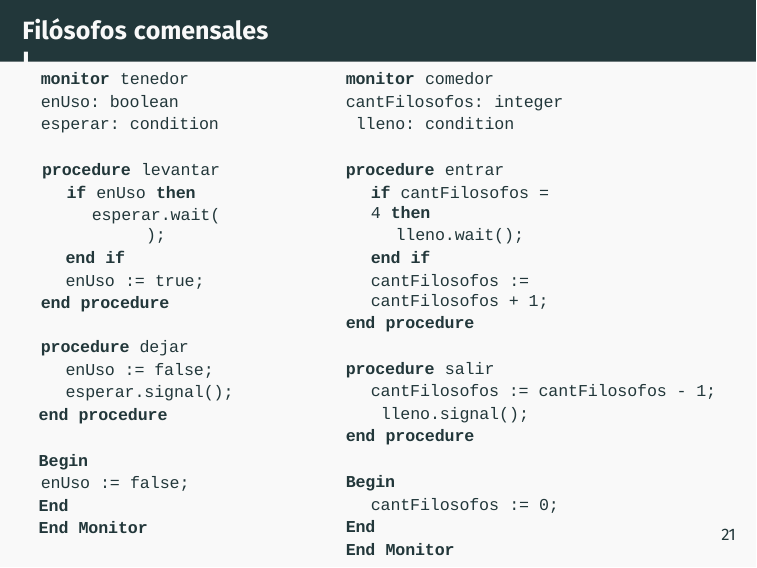

# Filósofos comensales I
monitor tenedor  enUso: boolean  esperar: condition

procedure levantar
if enUso then
esperar.wait();
end if
enUso := true;
end procedure
procedure dejar  enUso := false;  esperar.signal();
end procedure

Begin
enUso := false;
End
End Monitor
monitor comedor  cantFilosofos: integer  lleno: condition

procedure entrar
if cantFilosofos = 4 then
lleno.wait();
end if
cantFilosofos := cantFilosofos + 1;
end procedure

procedure salir
cantFilosofos := cantFilosofos - 1;  lleno.signal();
end procedure

Begin
cantFilosofos := 0;
End
End Monitor
21